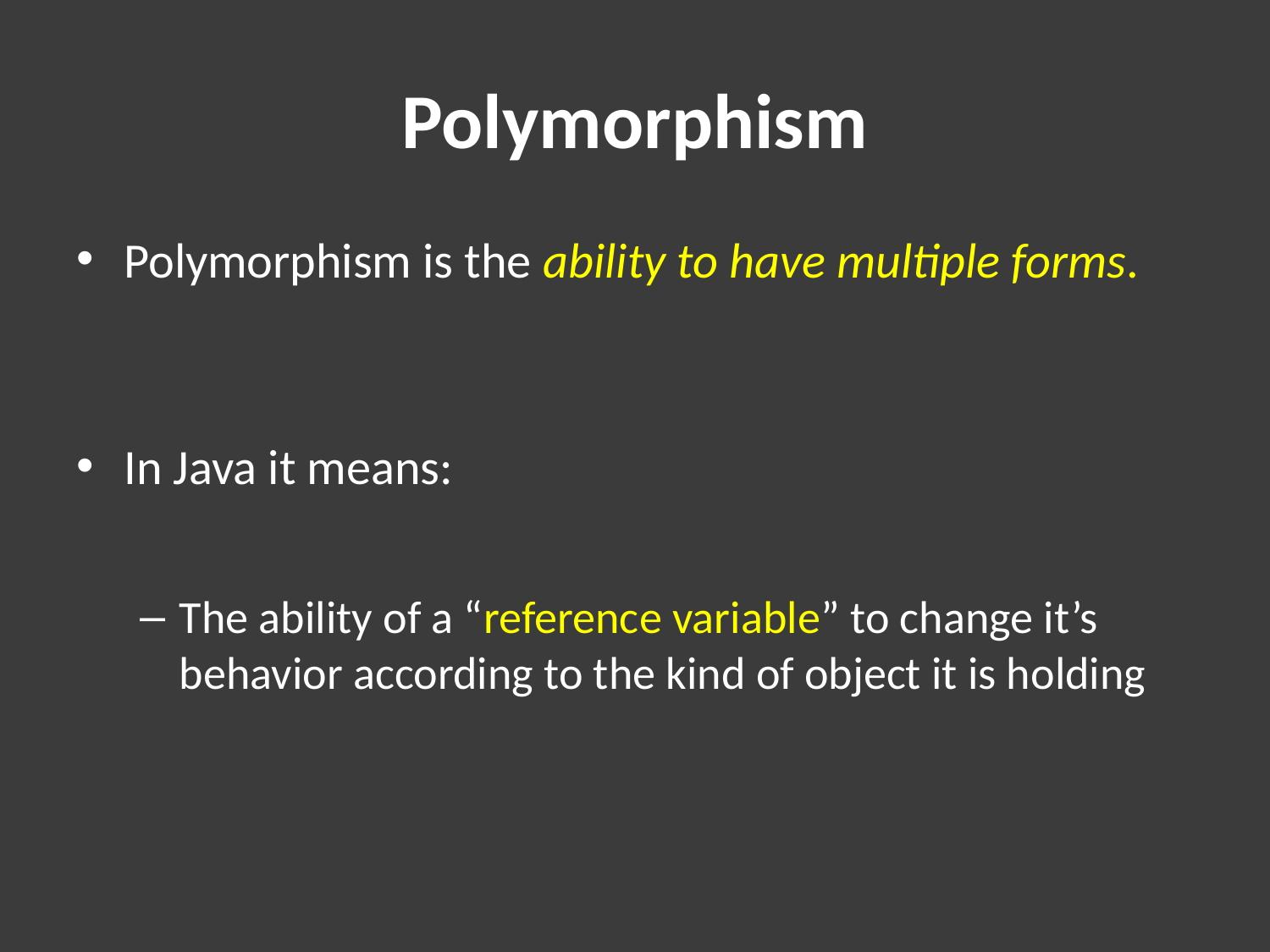

# Polymorphism
Polymorphism is the ability to have multiple forms.

In Java it means:

The ability of a “reference variable” to change it’s behavior according to the kind of object it is holding